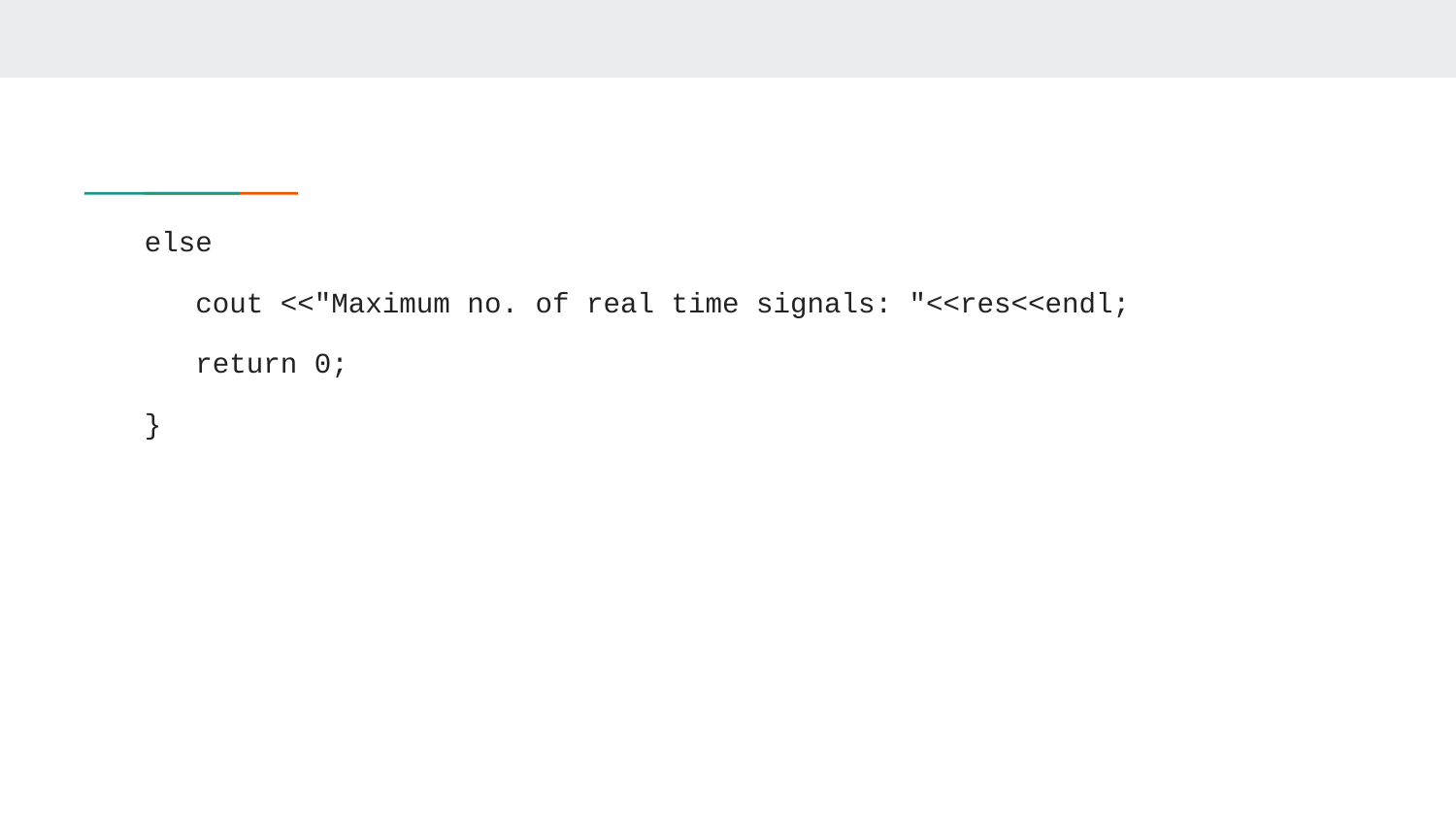

else
   cout <<"Maximum no. of real time signals: "<<res<<endl;
   return 0;
}